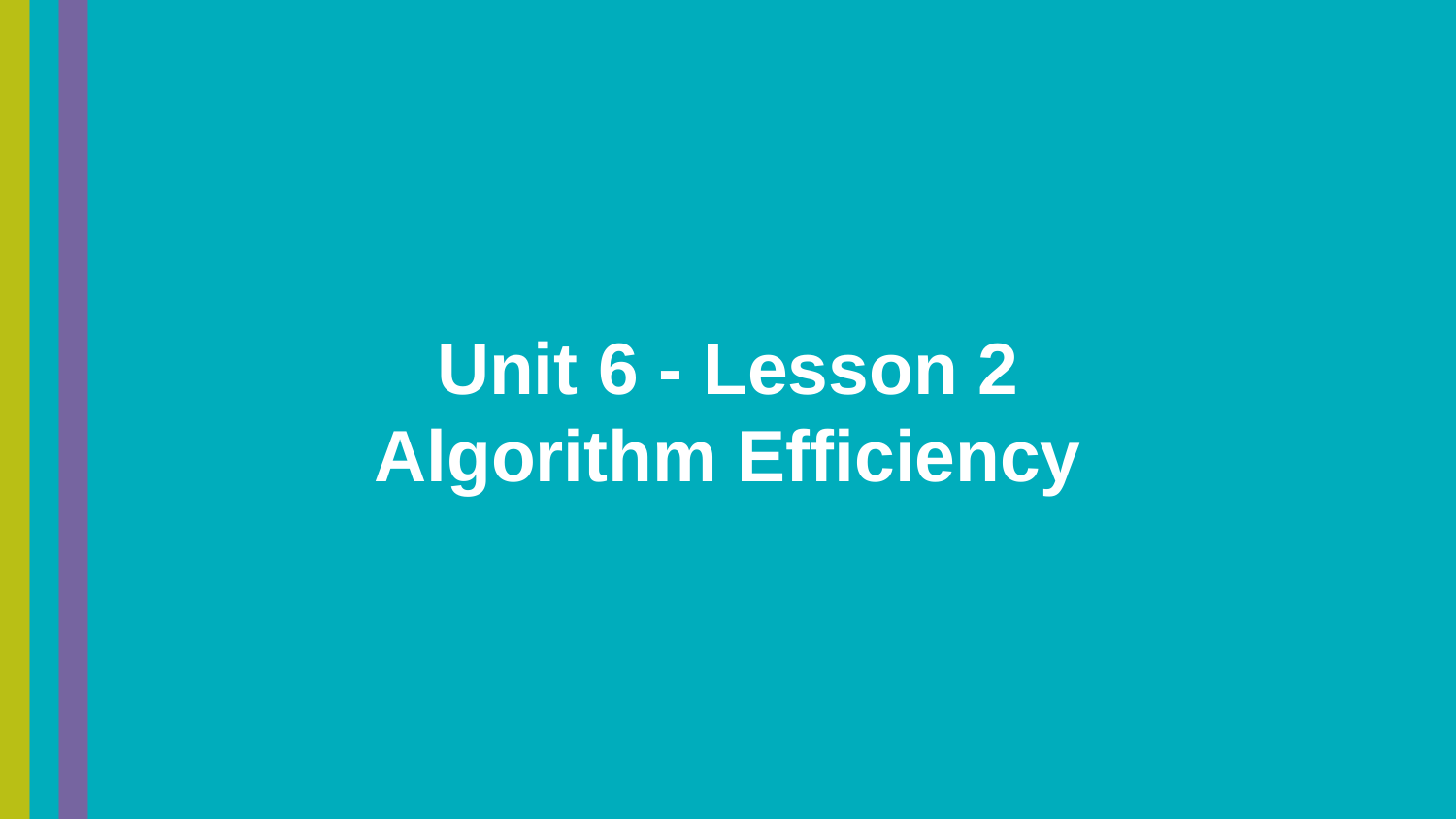

Unit 6 - Lesson 2
Algorithm Efficiency